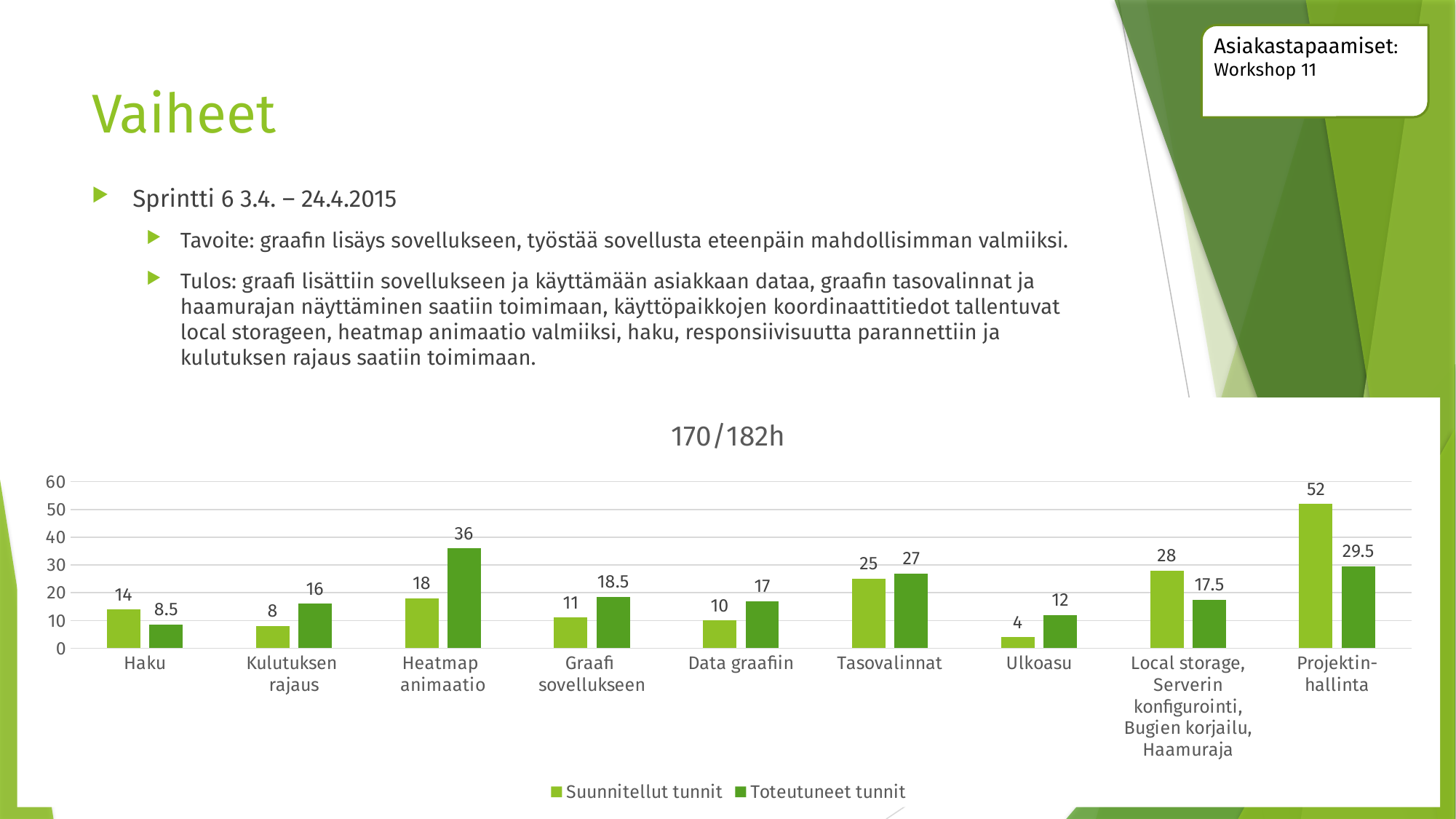

Asiakastapaamiset:
Workshop 11
# Vaiheet
Sprintti 6 3.4. – 24.4.2015
Tavoite: graafin lisäys sovellukseen, työstää sovellusta eteenpäin mahdollisimman valmiiksi.
Tulos: graafi lisättiin sovellukseen ja käyttämään asiakkaan dataa, graafin tasovalinnat ja haamurajan näyttäminen saatiin toimimaan, käyttöpaikkojen koordinaattitiedot tallentuvat local storageen, heatmap animaatio valmiiksi, haku, responsiivisuutta parannettiin ja kulutuksen rajaus saatiin toimimaan.

### Chart: 170/182h

| Category | Suunnitellut tunnit | Toteutuneet tunnit |
|---|---|---|
| Haku | 14.0 | 8.5 |
| Kulutuksen
rajaus | 8.0 | 16.0 |
| Heatmap
animaatio | 18.0 | 36.0 |
| Graafi
sovellukseen | 11.0 | 18.5 |
| Data graafiin | 10.0 | 17.0 |
| Tasovalinnat | 25.0 | 27.0 |
| Ulkoasu | 4.0 | 12.0 |
| Local storage,
Serverin konfigurointi,
Bugien korjailu,
Haamuraja | 28.0 | 17.5 |
| Projektin-
hallinta | 52.0 | 29.5 |